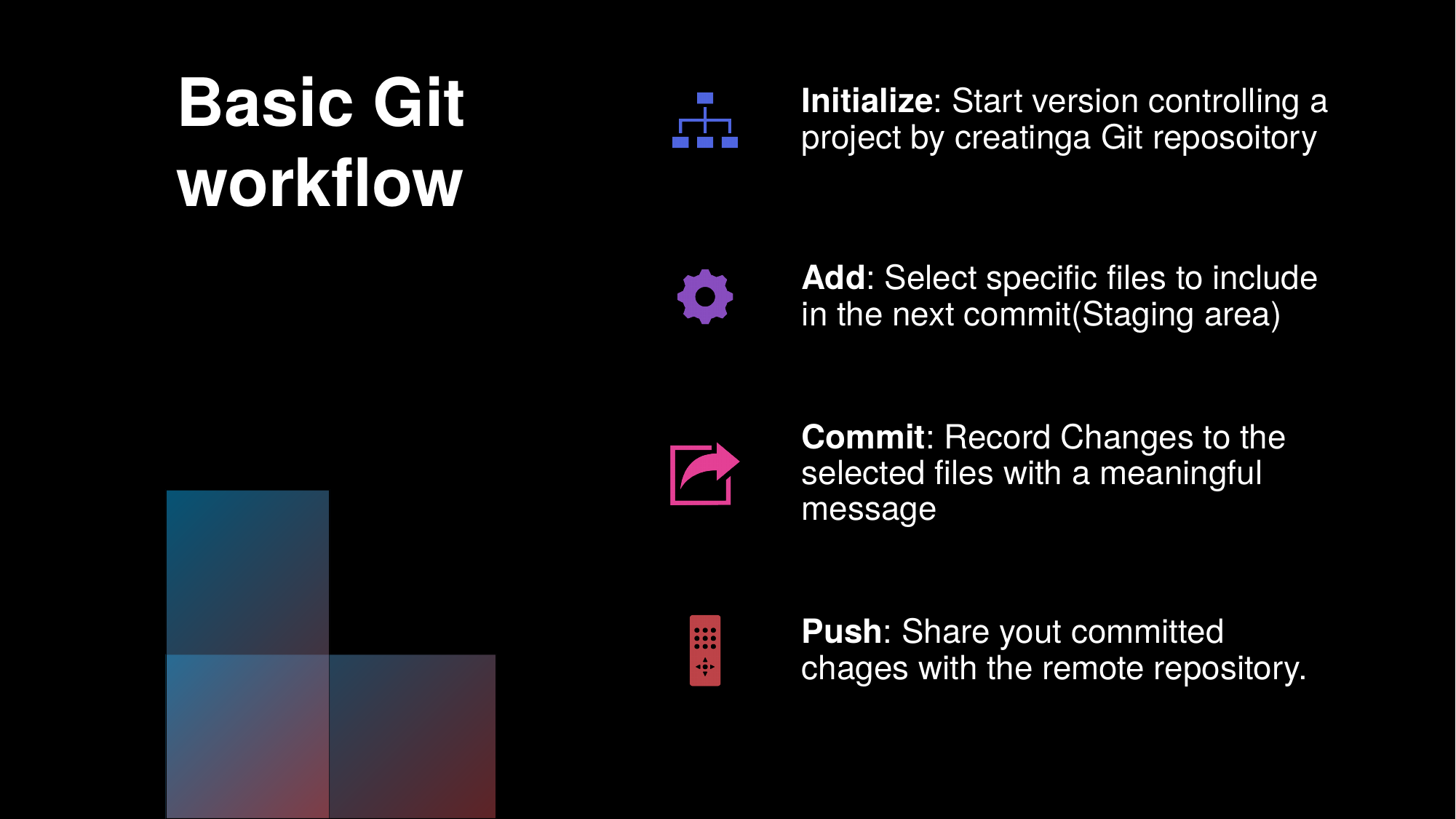

Initialize: Start version controlling a project by creatinga Git reposoitory
Add: Select specific files to include in the next commit(Staging area)
Commit: Record Changes to the selected files with a meaningful message
Push: Share yout committed chages with the remote repository.
# Basic Git workflow